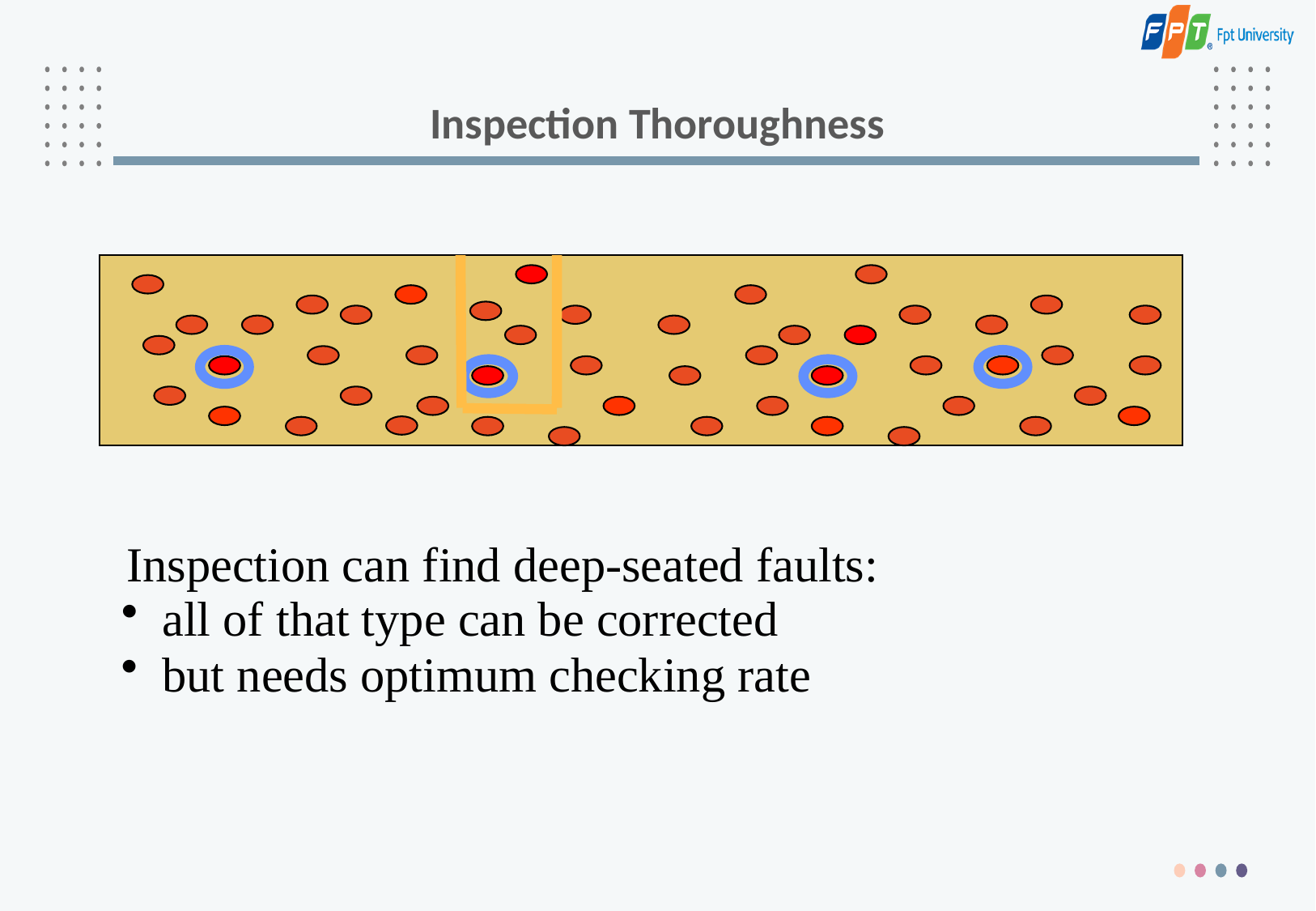

# Inspection Thoroughness

Inspection can find deep-seated faults:
 all of that type can be corrected
 but needs optimum checking rate